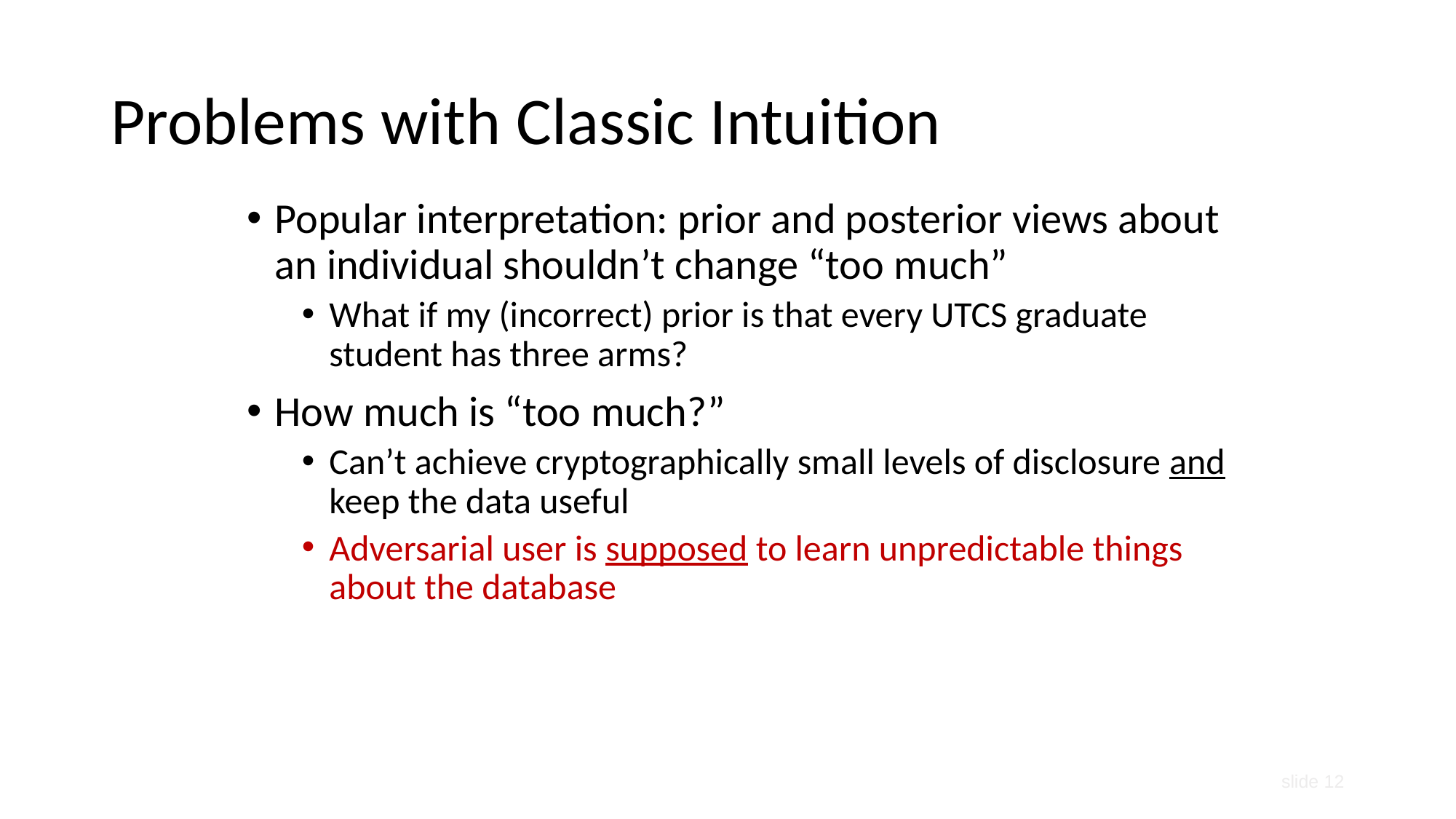

# Problems with Classic Intuition
Popular interpretation: prior and posterior views about an individual shouldn’t change “too much”
What if my (incorrect) prior is that every UTCS graduate student has three arms?
How much is “too much?”
Can’t achieve cryptographically small levels of disclosure and keep the data useful
Adversarial user is supposed to learn unpredictable things about the database

slide 12